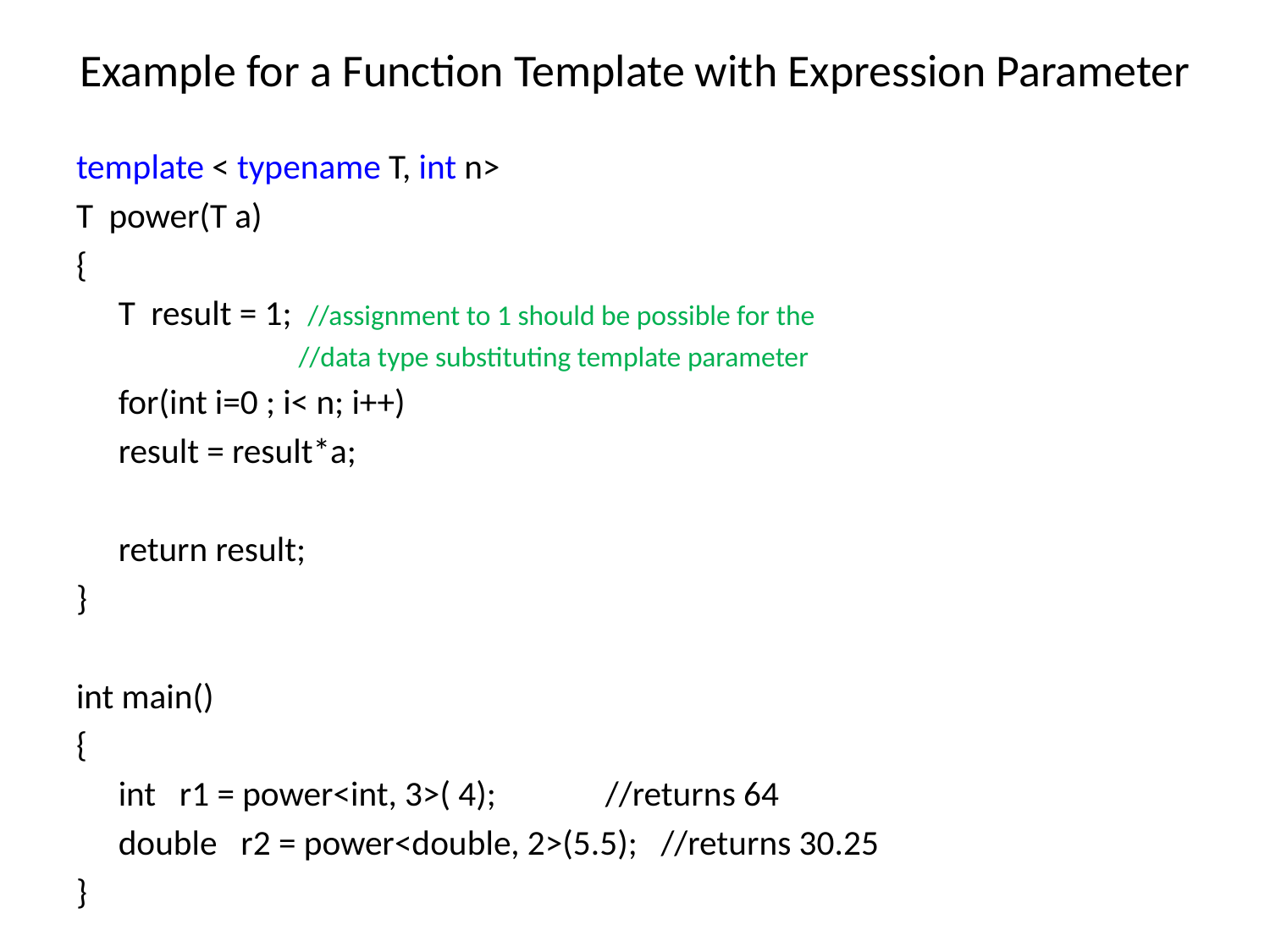

# Example for a Function Template with Expression Parameter
template < typename T, int n>
T  power(T a)
{
	T  result = 1;  //assignment to 1 should be possible for the
                                   //data type substituting template parameter
	for(int i=0 ; i< n; i++)
		result = result*a;

	return result;
}

int main()
{
	int   r1 = power<int, 3>( 4);              //returns 64
	double   r2 = power<double, 2>(5.5);   //returns 30.25
}